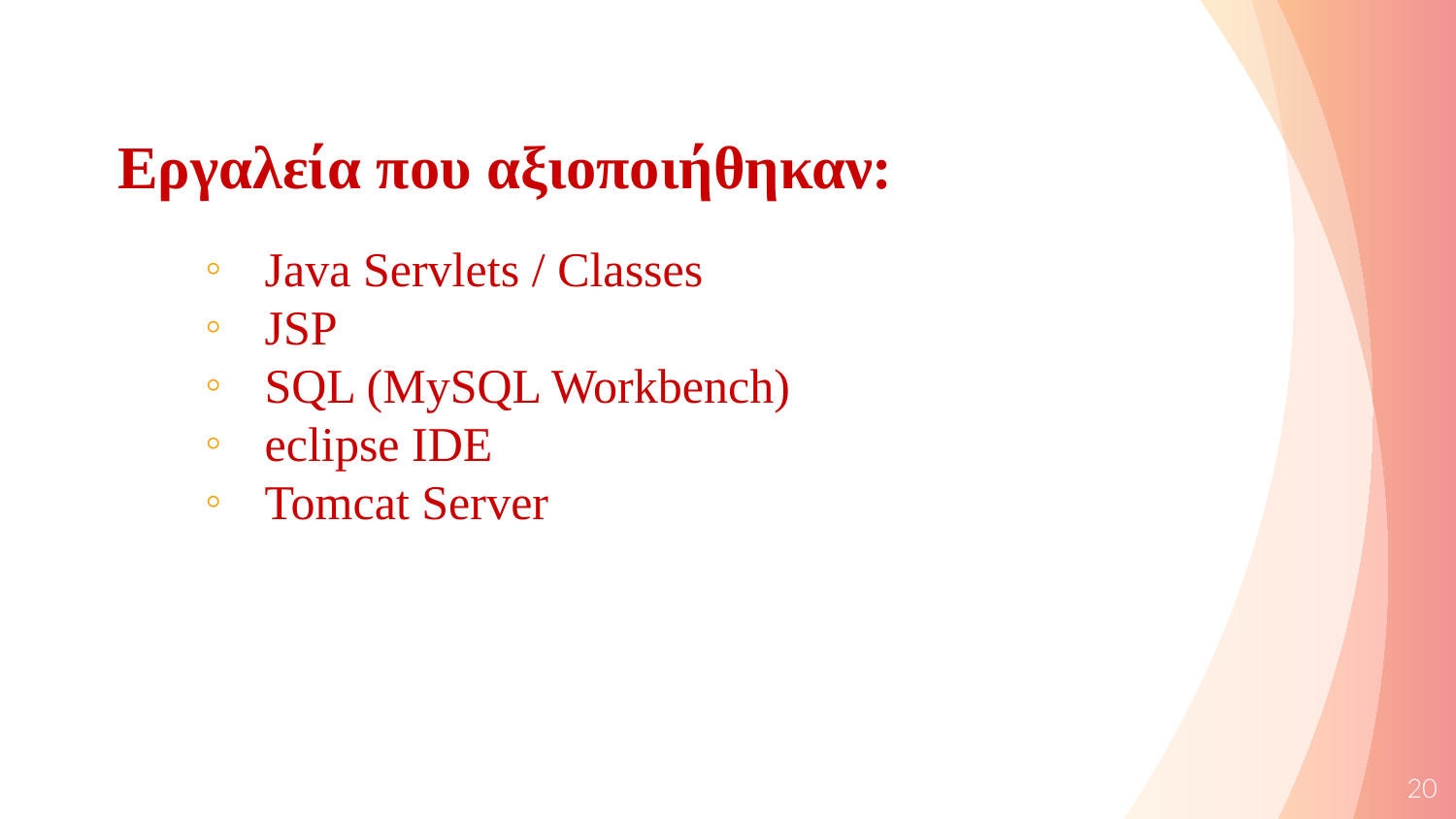

# Εργαλεία που αξιοποιήθηκαν:
Java Servlets / Classes
JSP
SQL (MySQL Workbench)
eclipse IDE
Tomcat Server

20